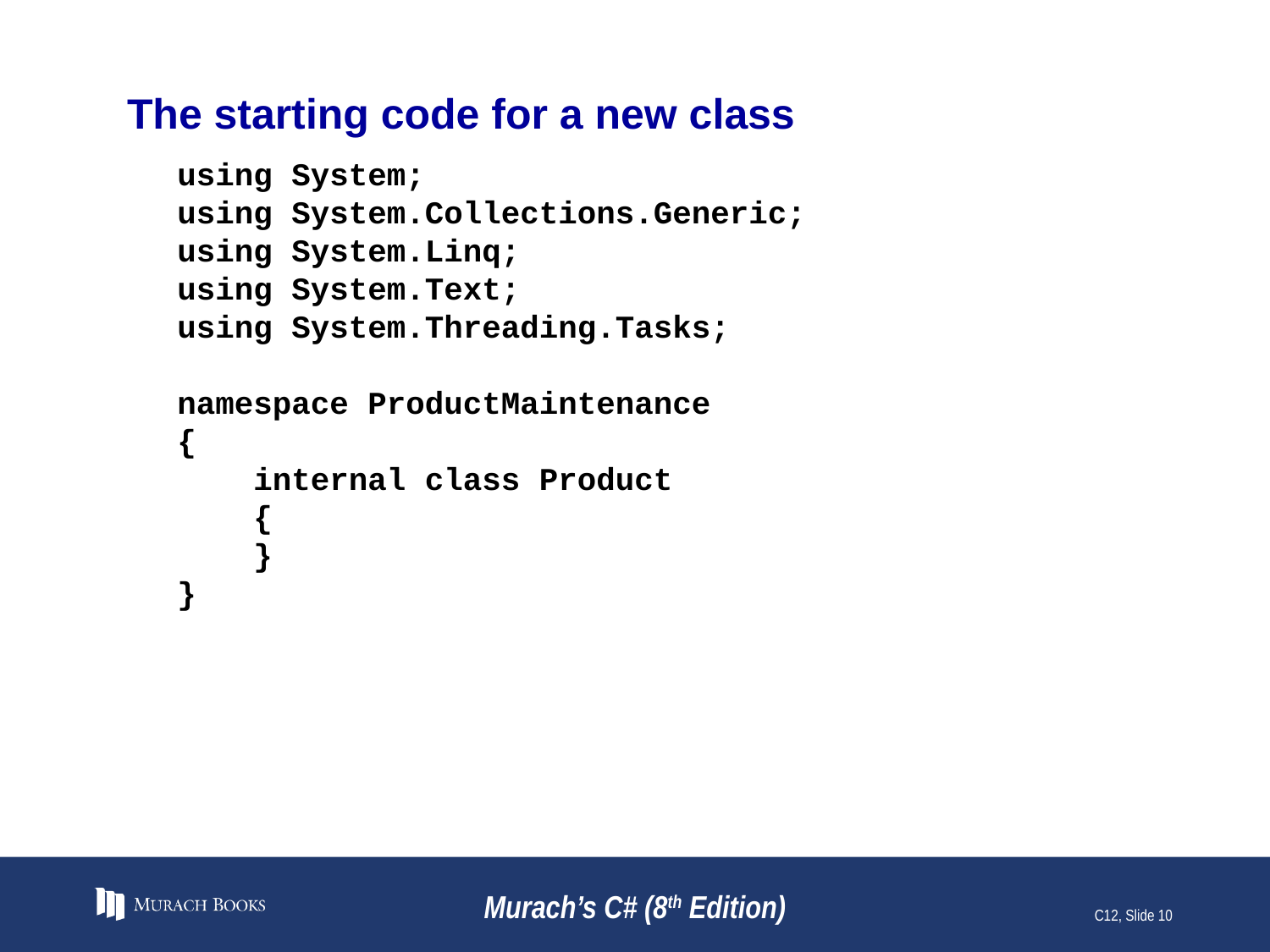

# The starting code for a new class
using System;
using System.Collections.Generic;
using System.Linq;
using System.Text;
using System.Threading.Tasks;

namespace ProductMaintenance
{
    internal class Product
    {
    }
}

Murach’s C# (8th Edition)

C12, Slide 10